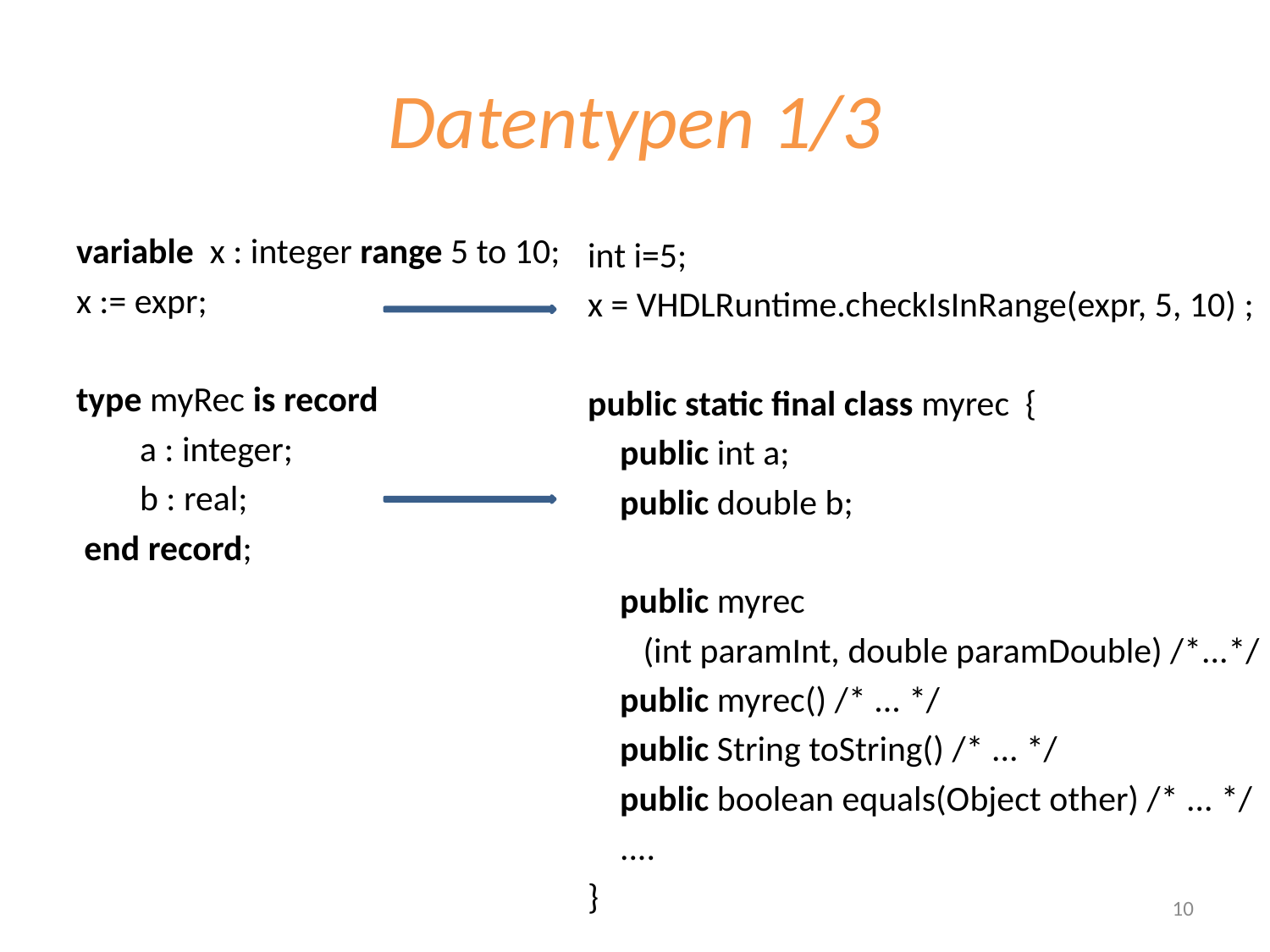

# Datentypen 1/3
variable  x : integer range 5 to 10;
x := expr;

type myRec is record
a : integer;
b : real;
end record;
int i=5;
x = VHDLRuntime.checkIsInRange(expr, 5, 10) ;

public static final class myrec  {
    public int a;
    public double b;

    public myrec
(int paramInt, double paramDouble) /*...*/
    public myrec() /* ... */
    public String toString() /* ... */
    public boolean equals(Object other) /* ... */
    ....
}

10